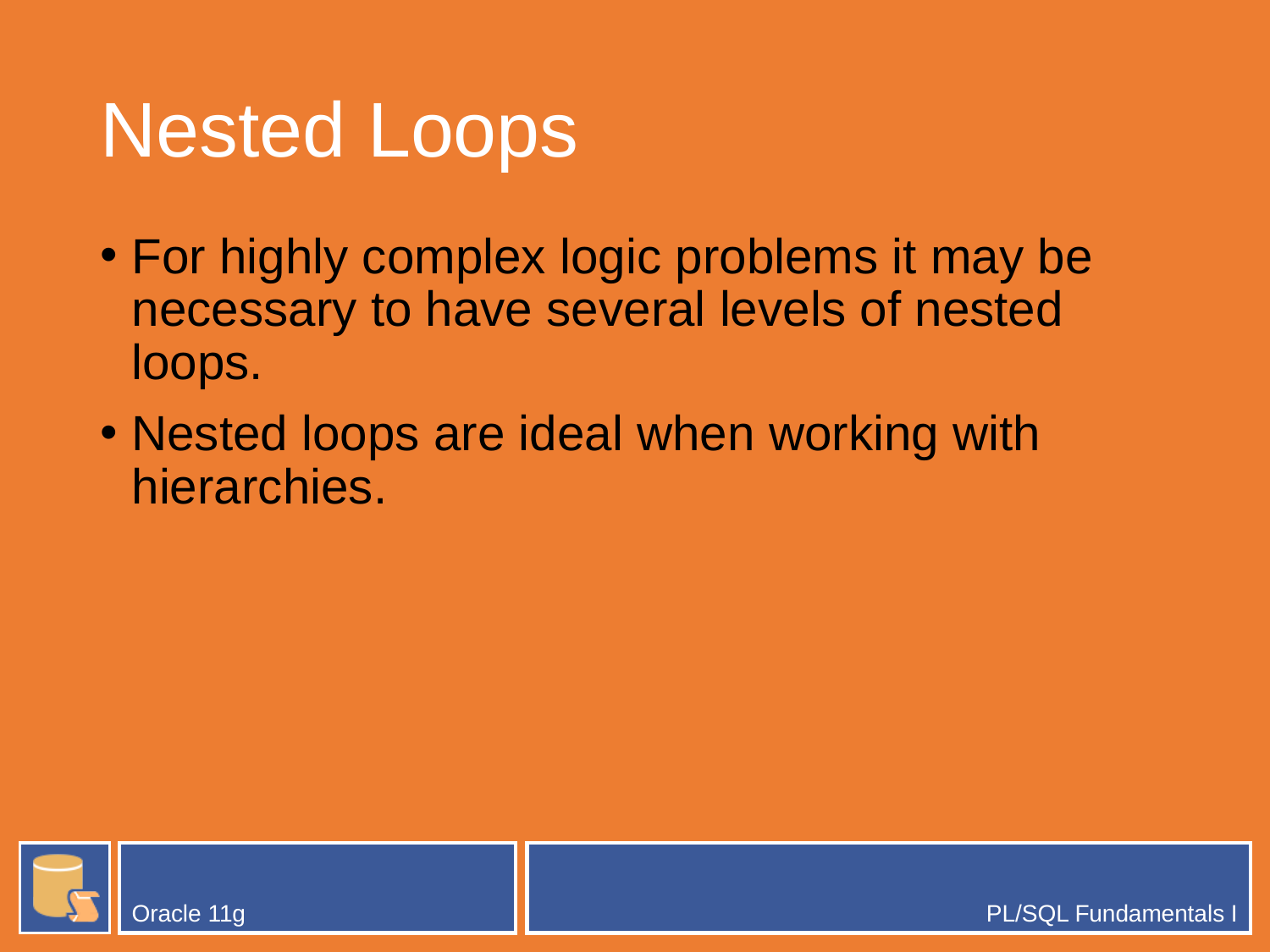

# Nested Loops
For highly complex logic problems it may be necessary to have several levels of nested loops.
Nested loops are ideal when working with hierarchies.